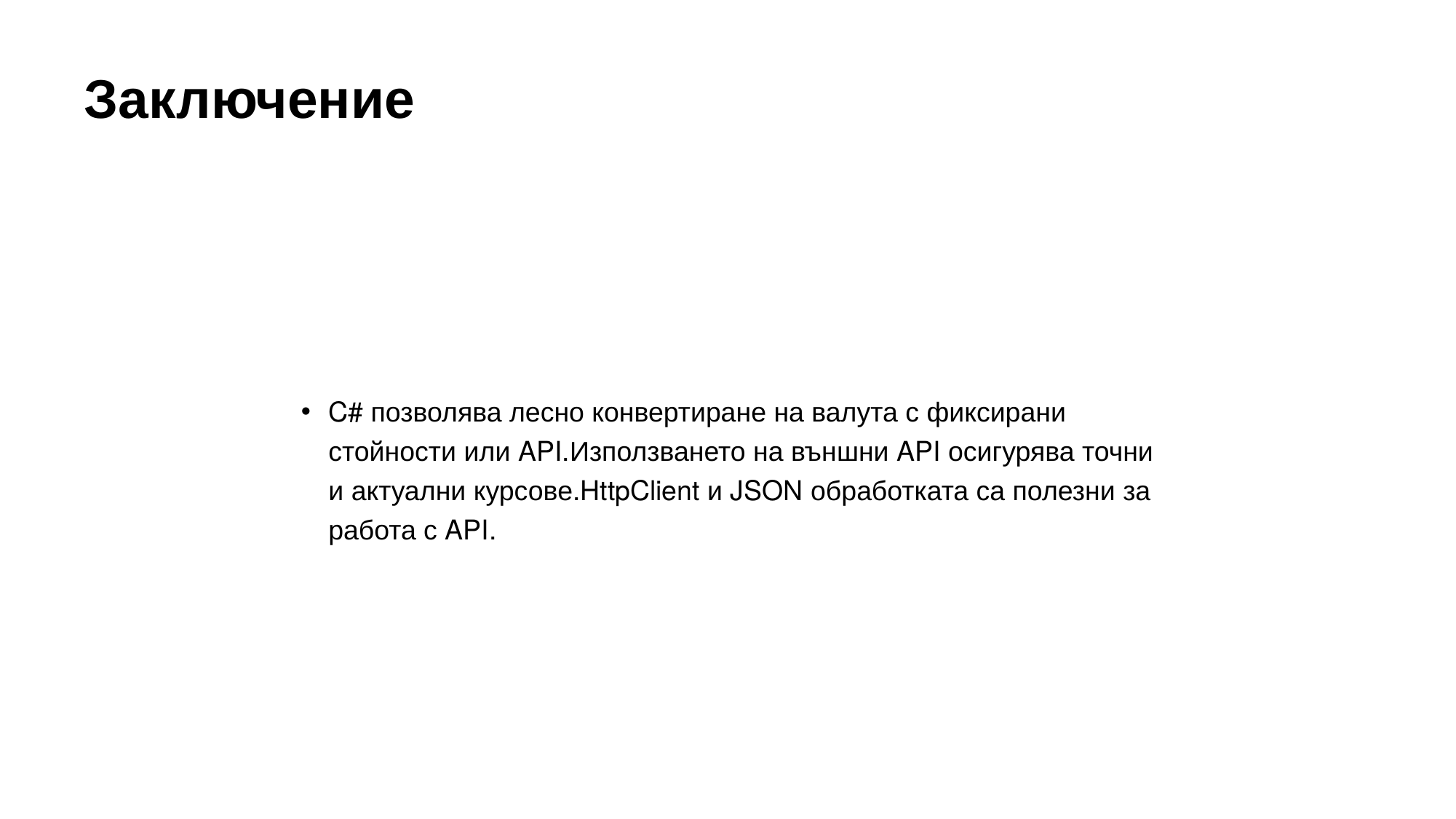

# Заключение
C# позволява лесно конвертиране на валута с фиксирани стойности или API.Използването на външни API осигурява точни и актуални курсове.HttpClient и JSON обработката са полезни за работа с API.